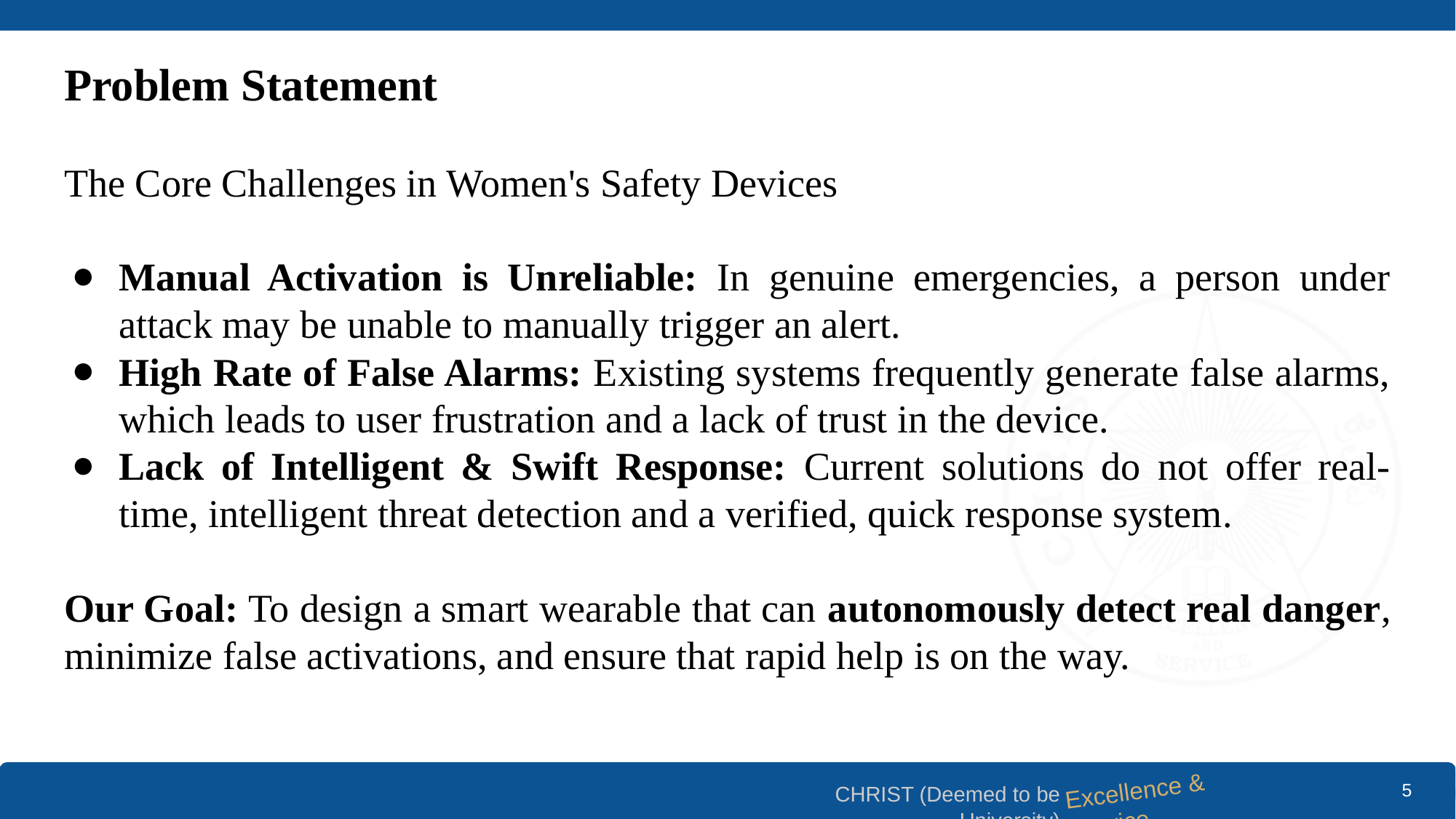

# Problem Statement
The Core Challenges in Women's Safety Devices

Manual Activation is Unreliable: In genuine emergencies, a person under attack may be unable to manually trigger an alert.
High Rate of False Alarms: Existing systems frequently generate false alarms, which leads to user frustration and a lack of trust in the device.
Lack of Intelligent & Swift Response: Current solutions do not offer real-time, intelligent threat detection and a verified, quick response system.

Our Goal: To design a smart wearable that can autonomously detect real danger, minimize false activations, and ensure that rapid help is on the way.
5